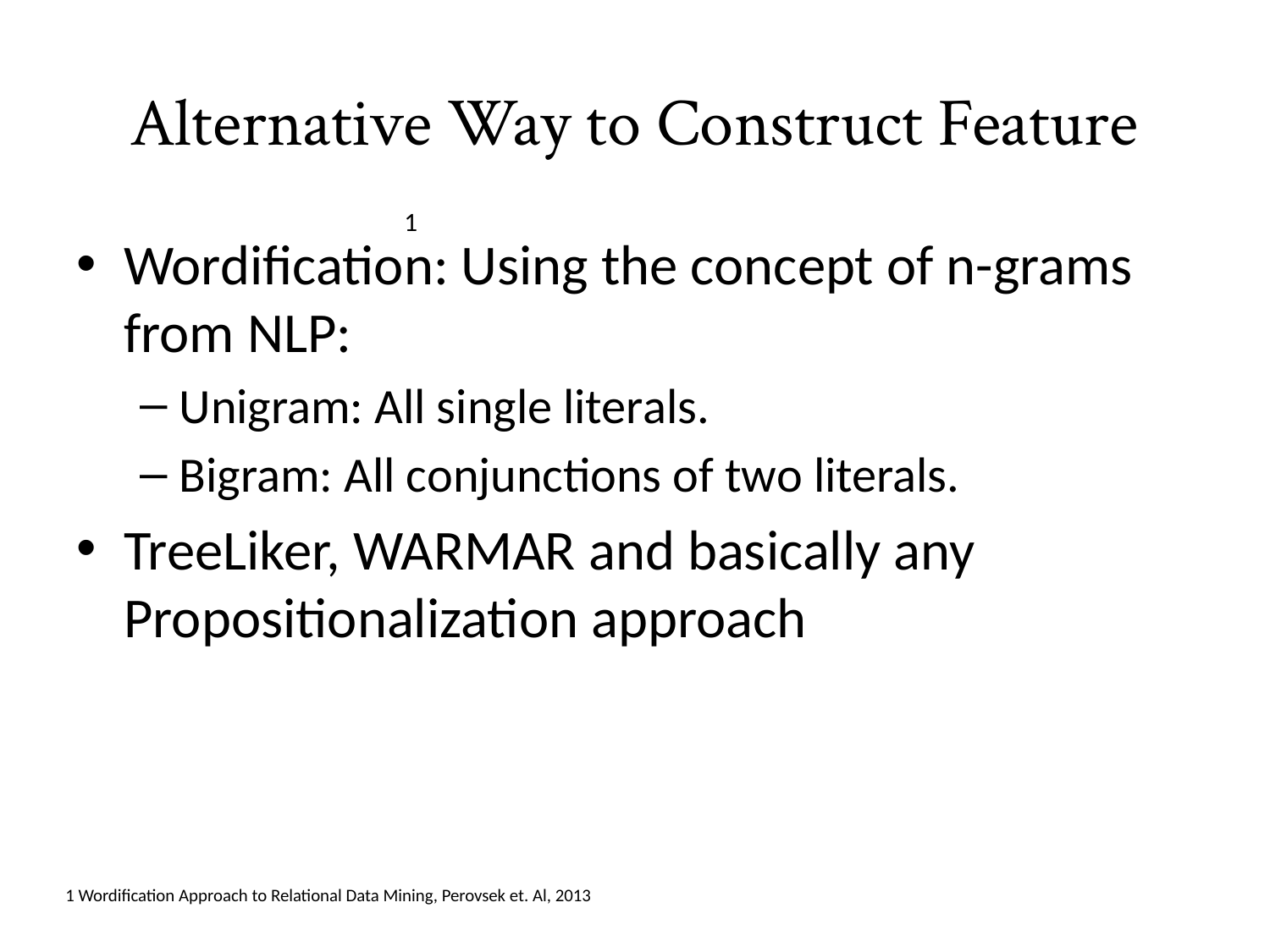

# Alternative Way to Construct Feature
1
Wordification: Using the concept of n-grams from NLP:
Unigram: All single literals.
Bigram: All conjunctions of two literals.
TreeLiker, WARMAR and basically any Propositionalization approach
1 Wordification Approach to Relational Data Mining, Perovsek et. Al, 2013